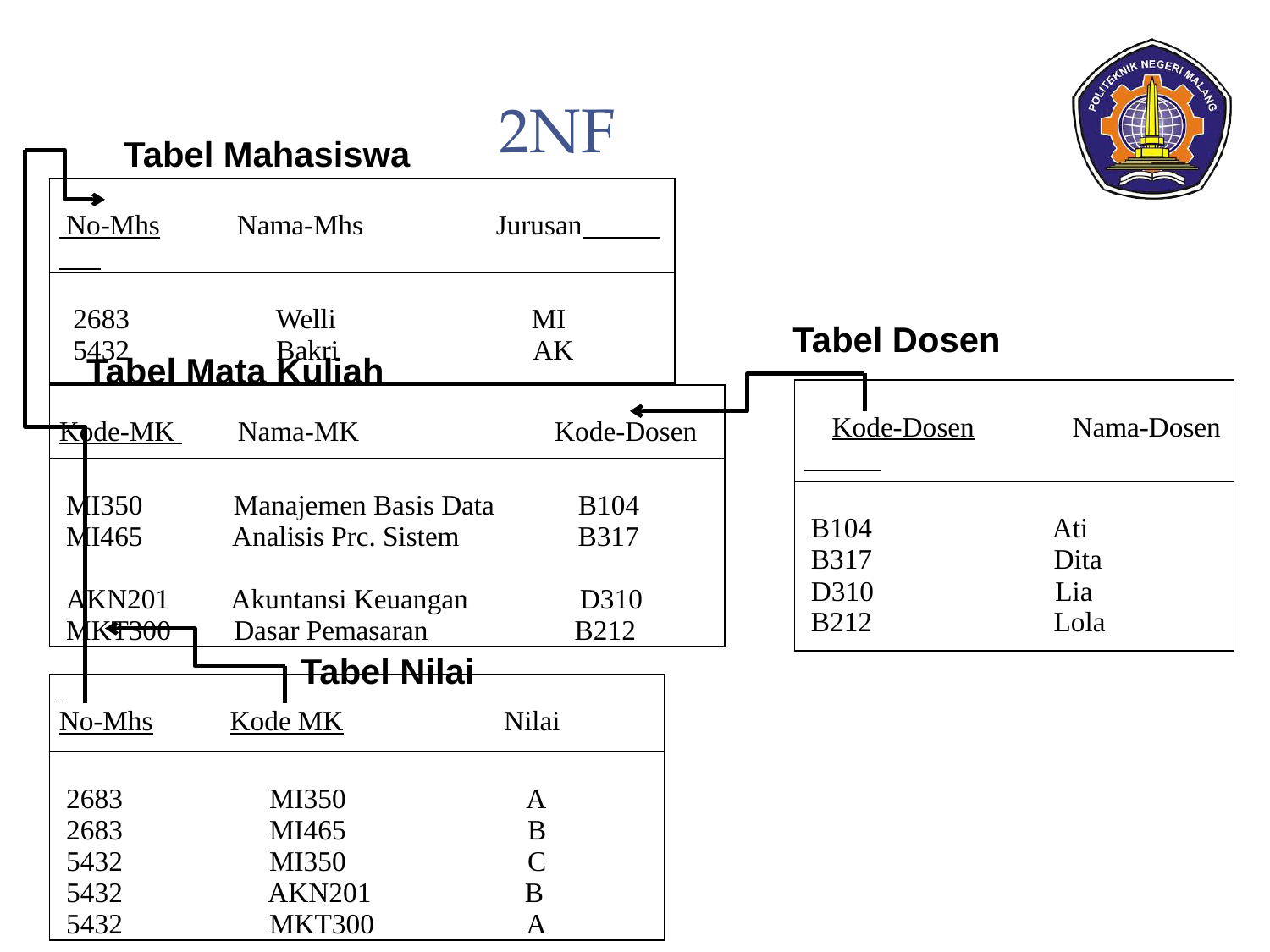

# 2NF
Tabel Mahasiswa
| No-Mhs Nama-Mhs Jurusan |
| --- |
| 2683 Welli MI 5432 Bakri AK |
Tabel Dosen
Tabel Mata Kuliah
| Kode-Dosen Nama-Dosen |
| --- |
| B104 Ati B317 Dita D310 Lia B212 Lola |
| Kode-MK Nama-MK Kode-Dosen |
| --- |
| MI350 Manajemen Basis Data B104 MI465 Analisis Prc. Sistem B317 AKN201 Akuntansi Keuangan D310 MKT300 Dasar Pemasaran B212 |
Tabel Nilai
| No-Mhs Kode MK Nilai |
| --- |
| 2683 MI350 A 2683 MI465 B 5432 MI350 C 5432 AKN201 B 5432 MKT300 A |